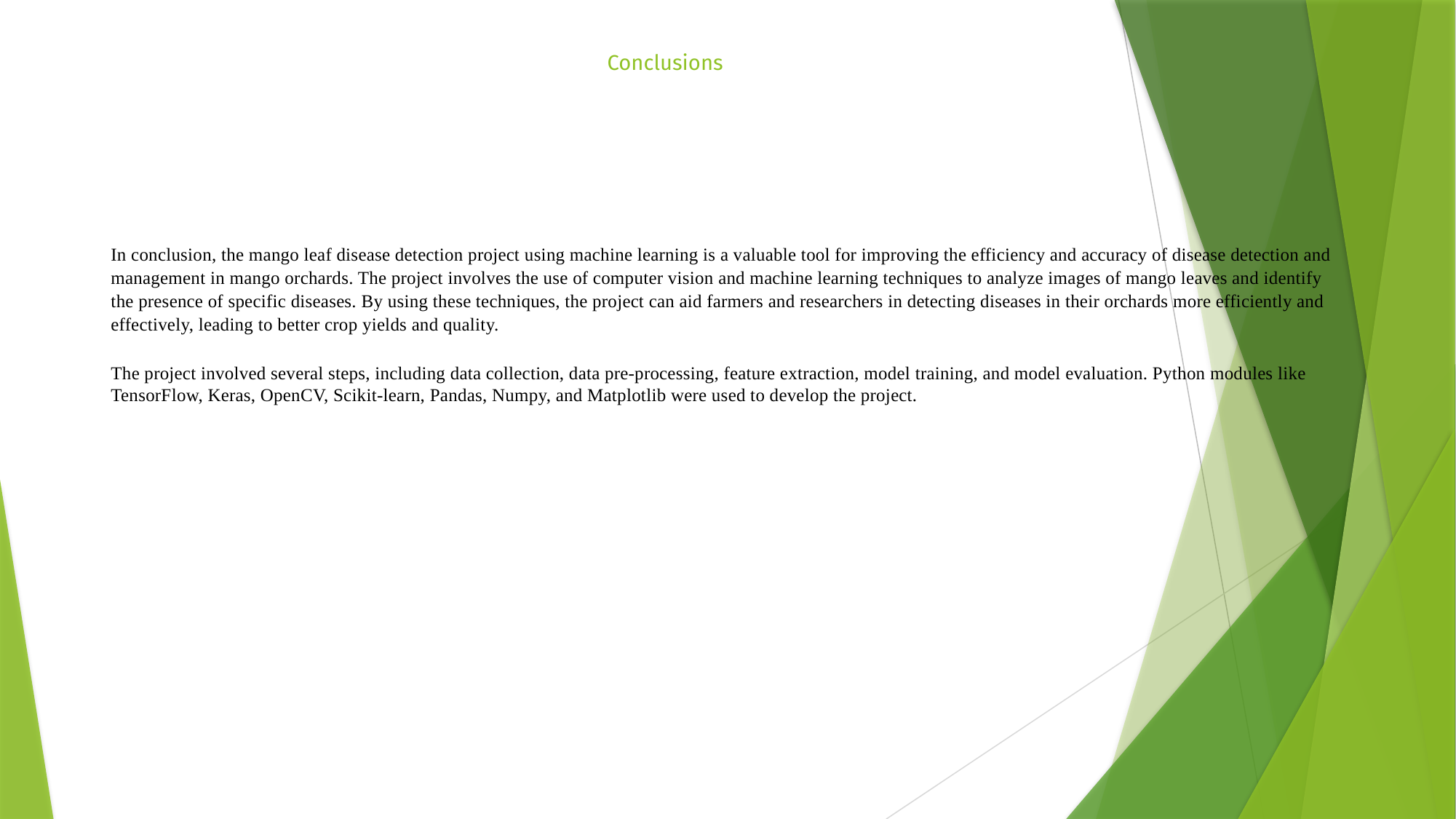

# Conclusions
In conclusion, the mango leaf disease detection project using machine learning is a valuable tool for improving the efficiency and accuracy of disease detection and management in mango orchards. The project involves the use of computer vision and machine learning techniques to analyze images of mango leaves and identify the presence of specific diseases. By using these techniques, the project can aid farmers and researchers in detecting diseases in their orchards more efficiently and effectively, leading to better crop yields and quality.
The project involved several steps, including data collection, data pre-processing, feature extraction, model training, and model evaluation. Python modules like TensorFlow, Keras, OpenCV, Scikit-learn, Pandas, Numpy, and Matplotlib were used to develop the project.